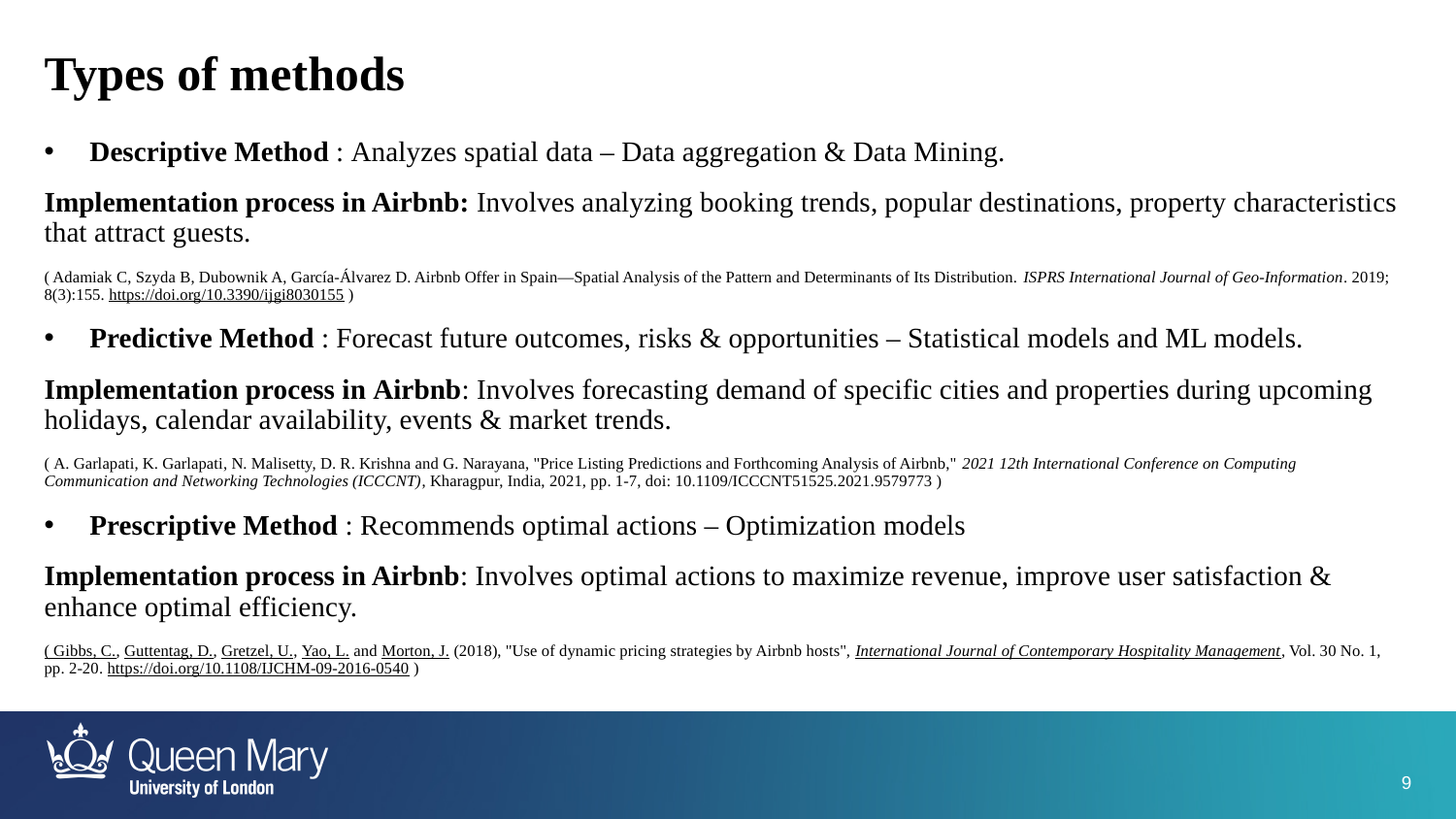

Types of methods
Descriptive Method : Analyzes spatial data – Data aggregation & Data Mining.
Implementation process in Airbnb: Involves analyzing booking trends, popular destinations, property characteristics that attract guests.
( Adamiak C, Szyda B, Dubownik A, García-Álvarez D. Airbnb Offer in Spain—Spatial Analysis of the Pattern and Determinants of Its Distribution. ISPRS International Journal of Geo-Information. 2019; 8(3):155. https://doi.org/10.3390/ijgi8030155 )
Predictive Method : Forecast future outcomes, risks & opportunities – Statistical models and ML models.
Implementation process in Airbnb: Involves forecasting demand of specific cities and properties during upcoming holidays, calendar availability, events & market trends.
( A. Garlapati, K. Garlapati, N. Malisetty, D. R. Krishna and G. Narayana, "Price Listing Predictions and Forthcoming Analysis of Airbnb," 2021 12th International Conference on Computing Communication and Networking Technologies (ICCCNT), Kharagpur, India, 2021, pp. 1-7, doi: 10.1109/ICCCNT51525.2021.9579773 )
Prescriptive Method : Recommends optimal actions – Optimization models
Implementation process in Airbnb: Involves optimal actions to maximize revenue, improve user satisfaction & enhance optimal efficiency.
( Gibbs, C., Guttentag, D., Gretzel, U., Yao, L. and Morton, J. (2018), "Use of dynamic pricing strategies by Airbnb hosts", International Journal of Contemporary Hospitality Management, Vol. 30 No. 1, pp. 2-20. https://doi.org/10.1108/IJCHM-09-2016-0540 )